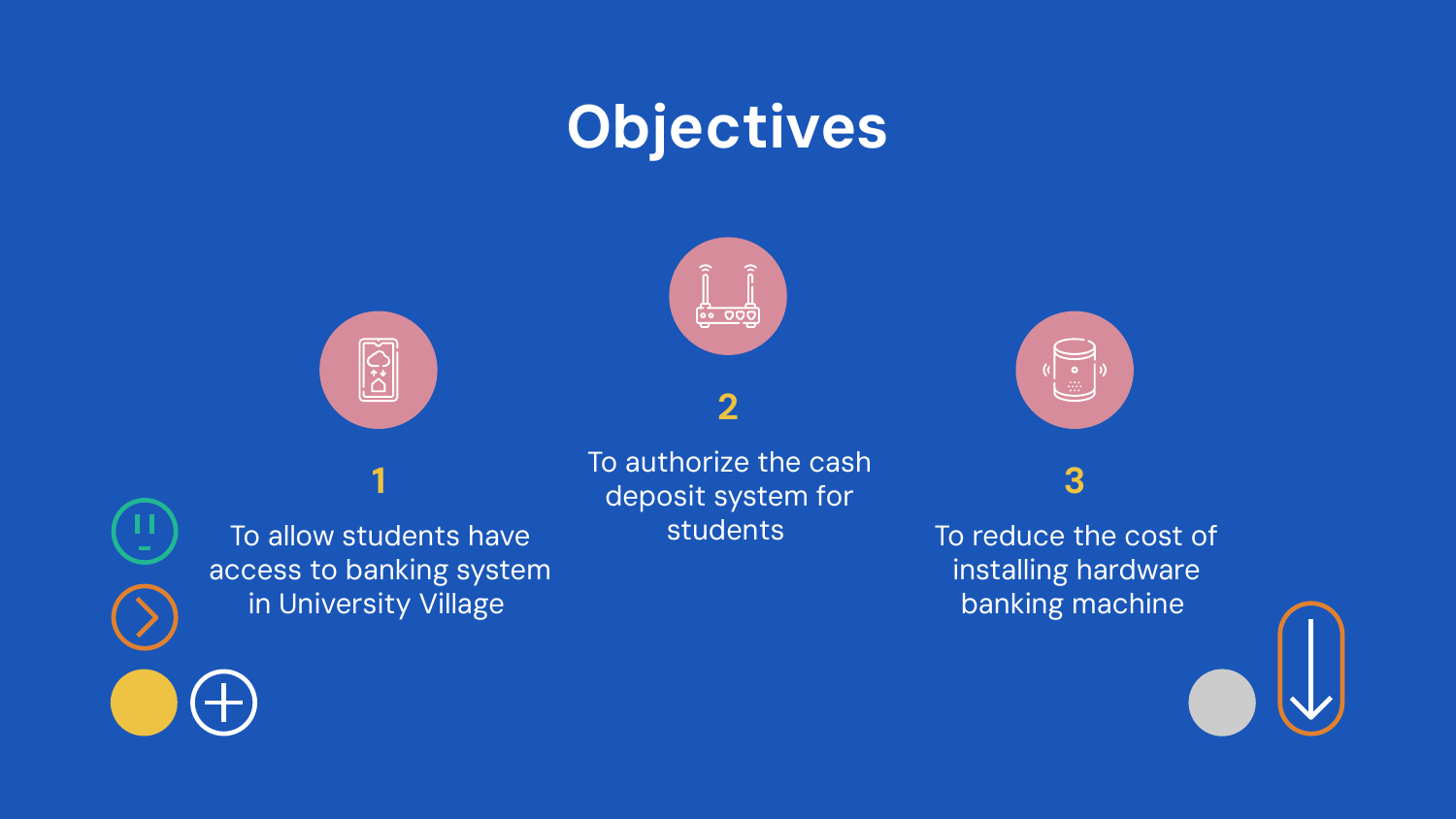

# Objectives

2
To authorize the cash deposit system for students
1
3

To allow students have access to banking system in University Village
To reduce the cost of installing hardware banking machine